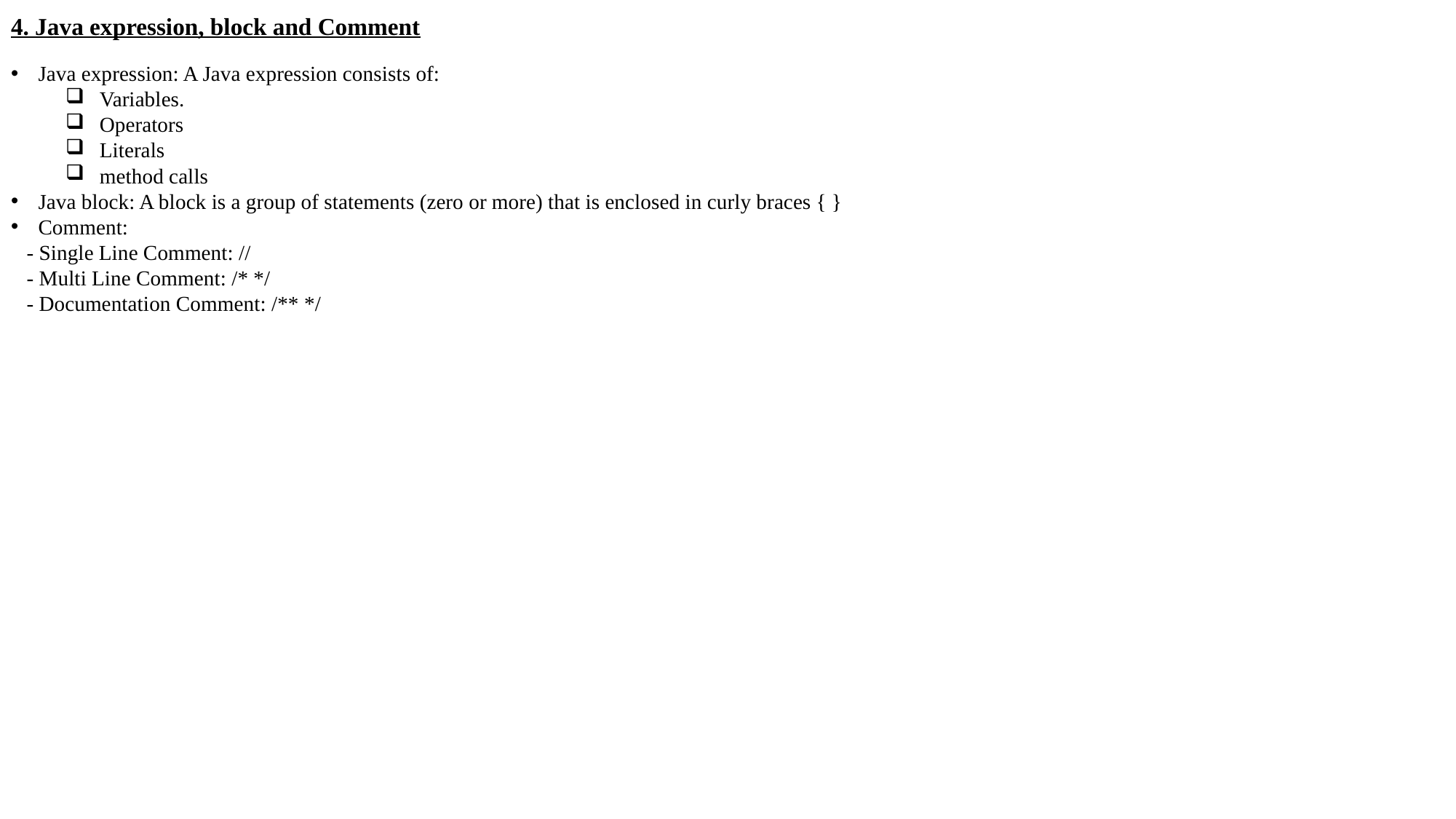

# 4. Java expression, block and Comment
Java expression: A Java expression consists of:
Variables.
Operators
Literals
method calls
Java block: A block is a group of statements (zero or more) that is enclosed in curly braces { }
Comment:
   - Single Line Comment: //
   - Multi Line Comment: /* */
   - Documentation Comment: /** */